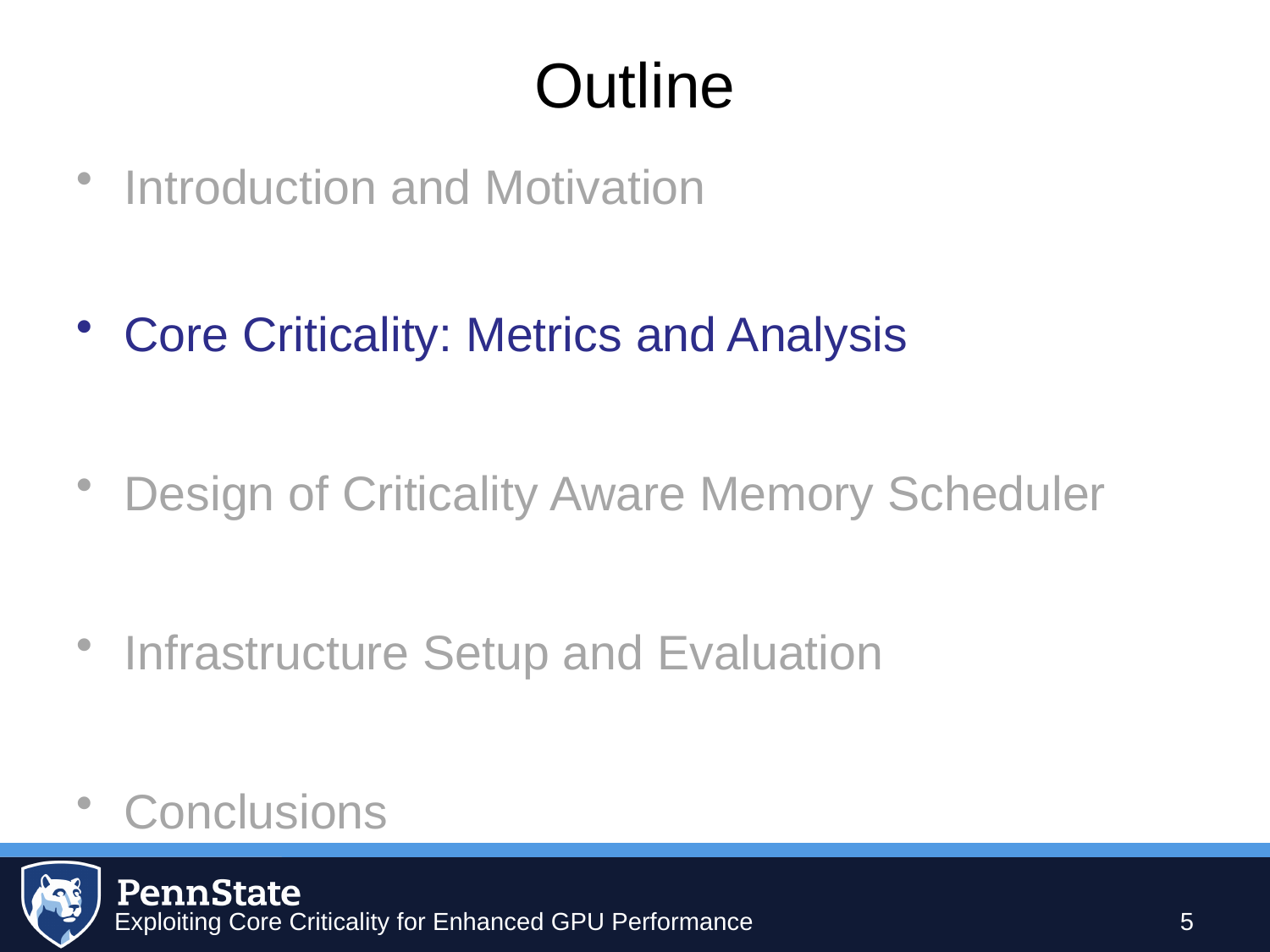

# Outline
Introduction and Motivation

Core Criticality: Metrics and Analysis

Design of Criticality Aware Memory Scheduler

Infrastructure Setup and Evaluation

Conclusions
Exploiting Core Criticality for Enhanced GPU Performance
5